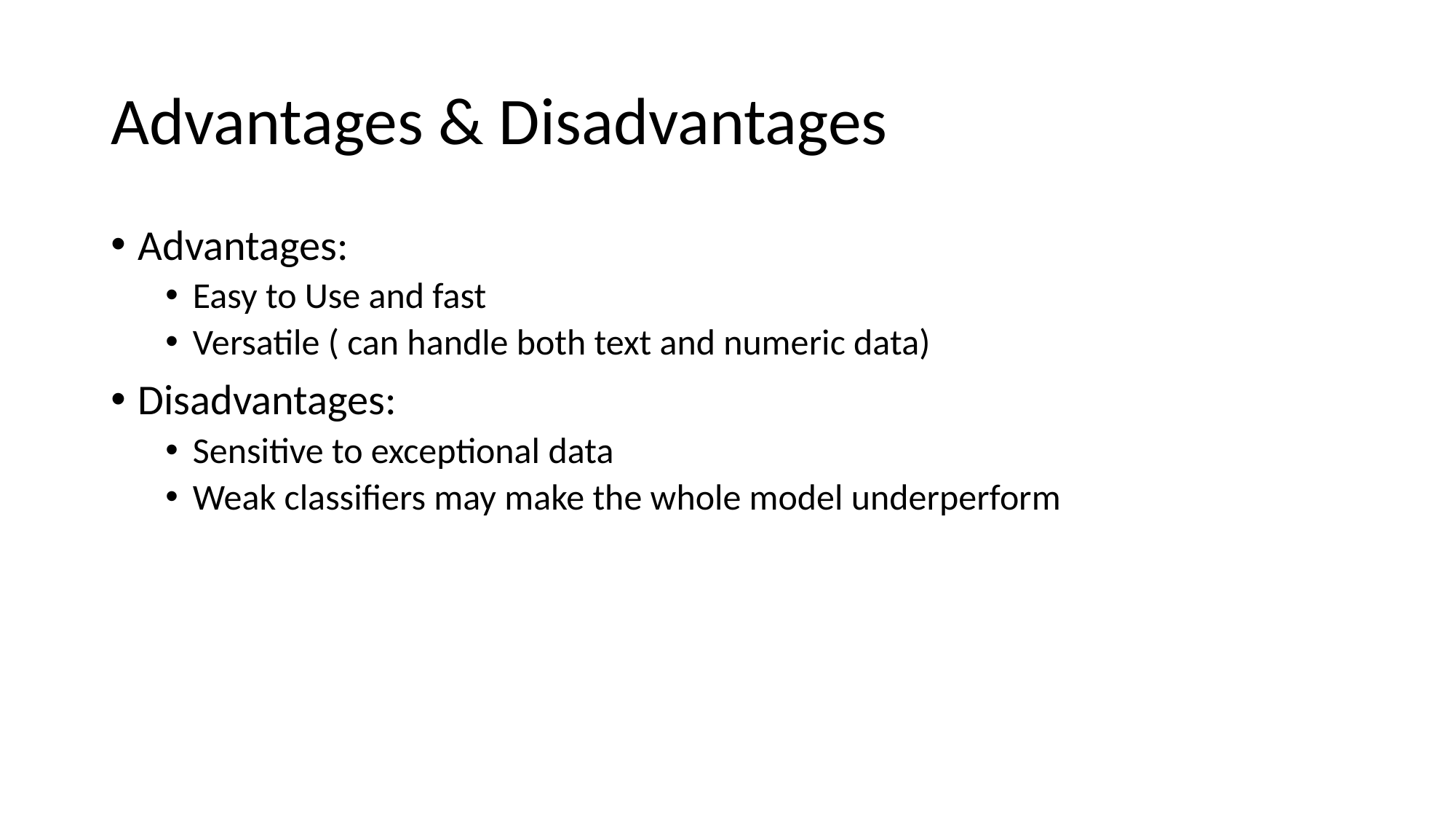

# Advantages & Disadvantages
Advantages:
Easy to Use and fast
Versatile ( can handle both text and numeric data)
Disadvantages:
Sensitive to exceptional data
Weak classifiers may make the whole model underperform